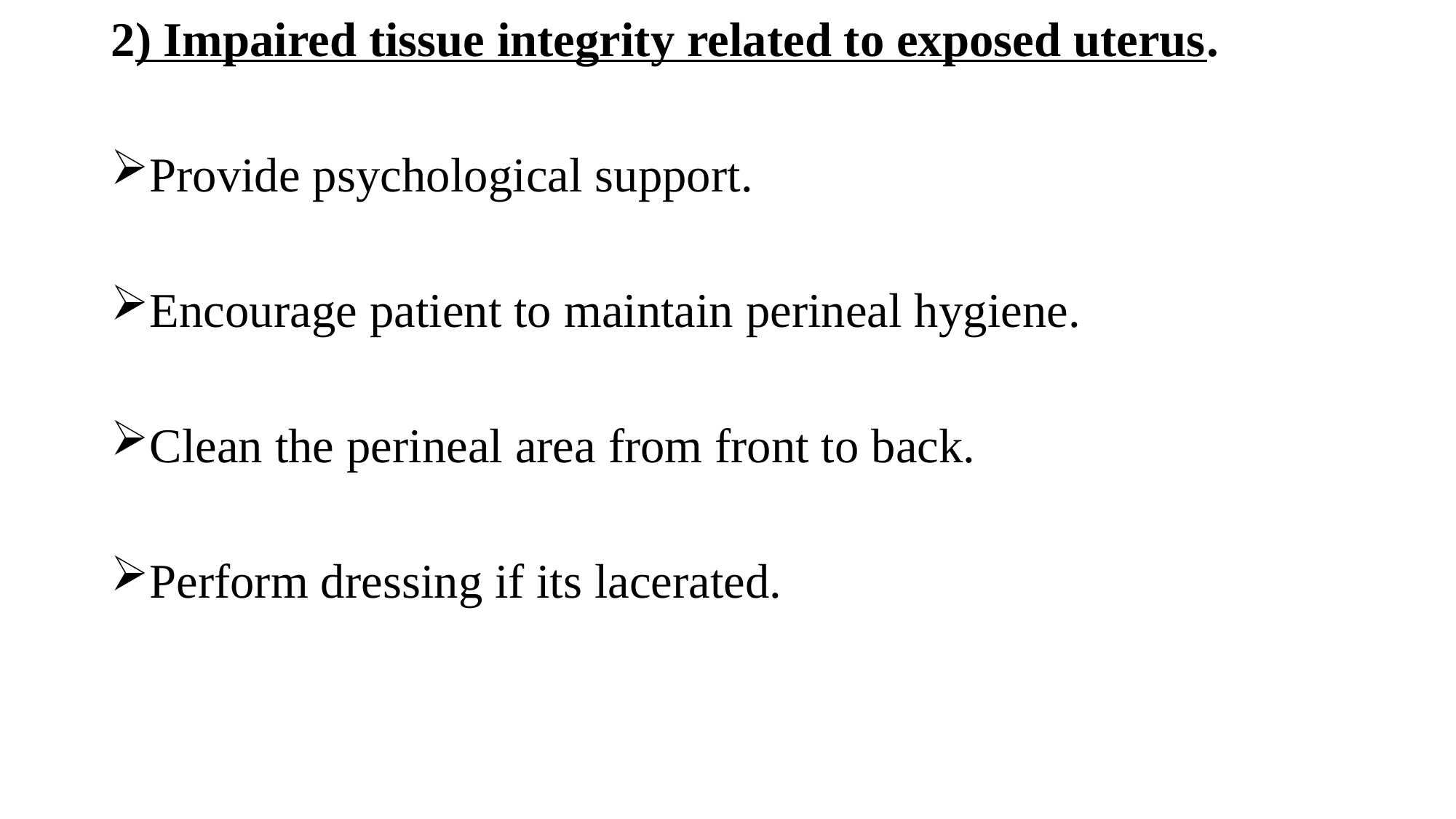

2) Impaired tissue integrity related to exposed uterus.

Provide psychological support.

Encourage patient to maintain perineal hygiene.

Clean the perineal area from front to back.

Perform dressing if its lacerated.